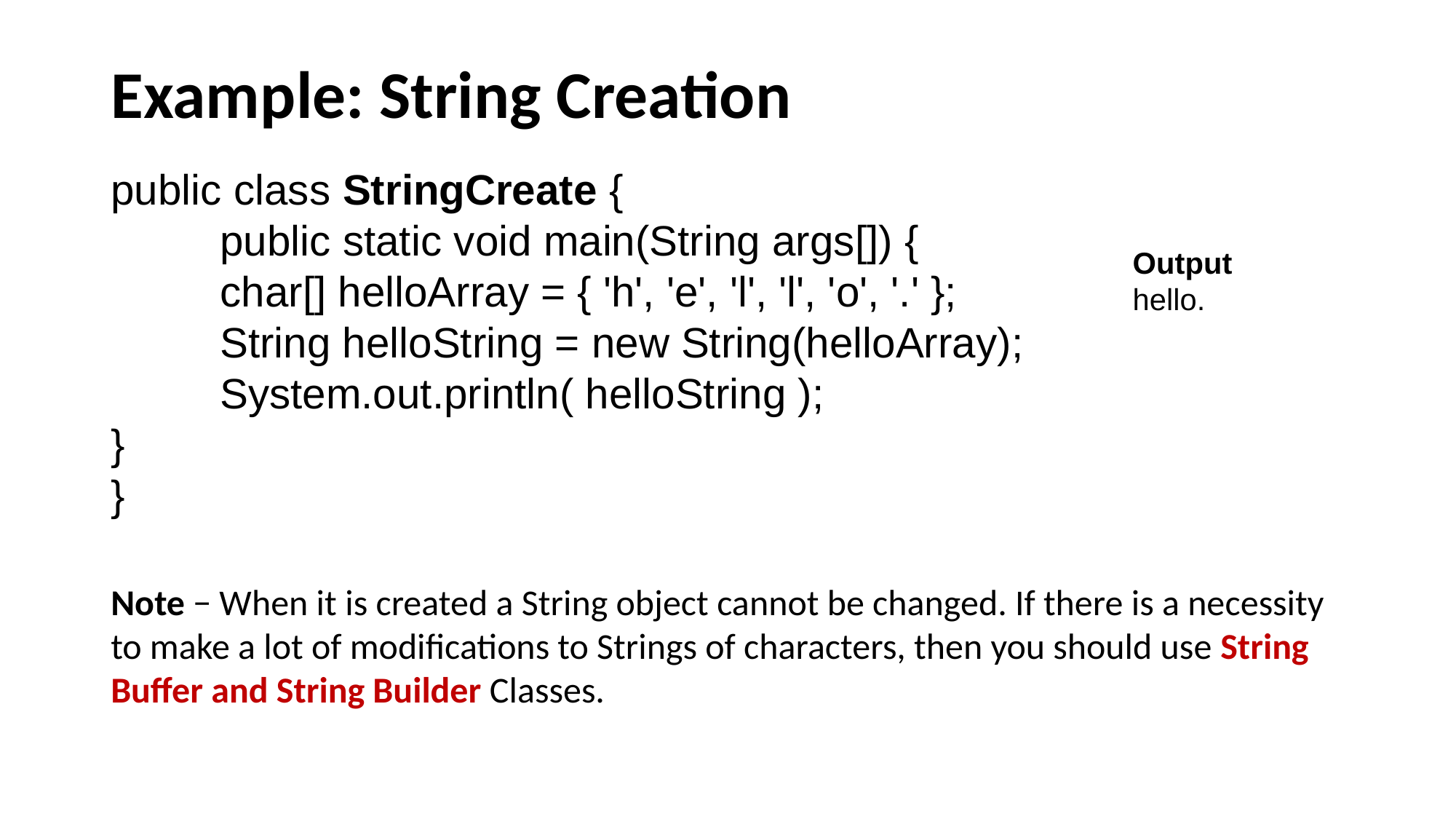

# Example: String Creation
public class StringCreate {
	public static void main(String args[]) {
	char[] helloArray = { 'h', 'e', 'l', 'l', 'o', '.' };
	String helloString = new String(helloArray);
 	System.out.println( helloString );
}
}
Output
hello.
Note − When it is created a String object cannot be changed. If there is a necessity to make a lot of modifications to Strings of characters, then you should use String Buffer and String Builder Classes.